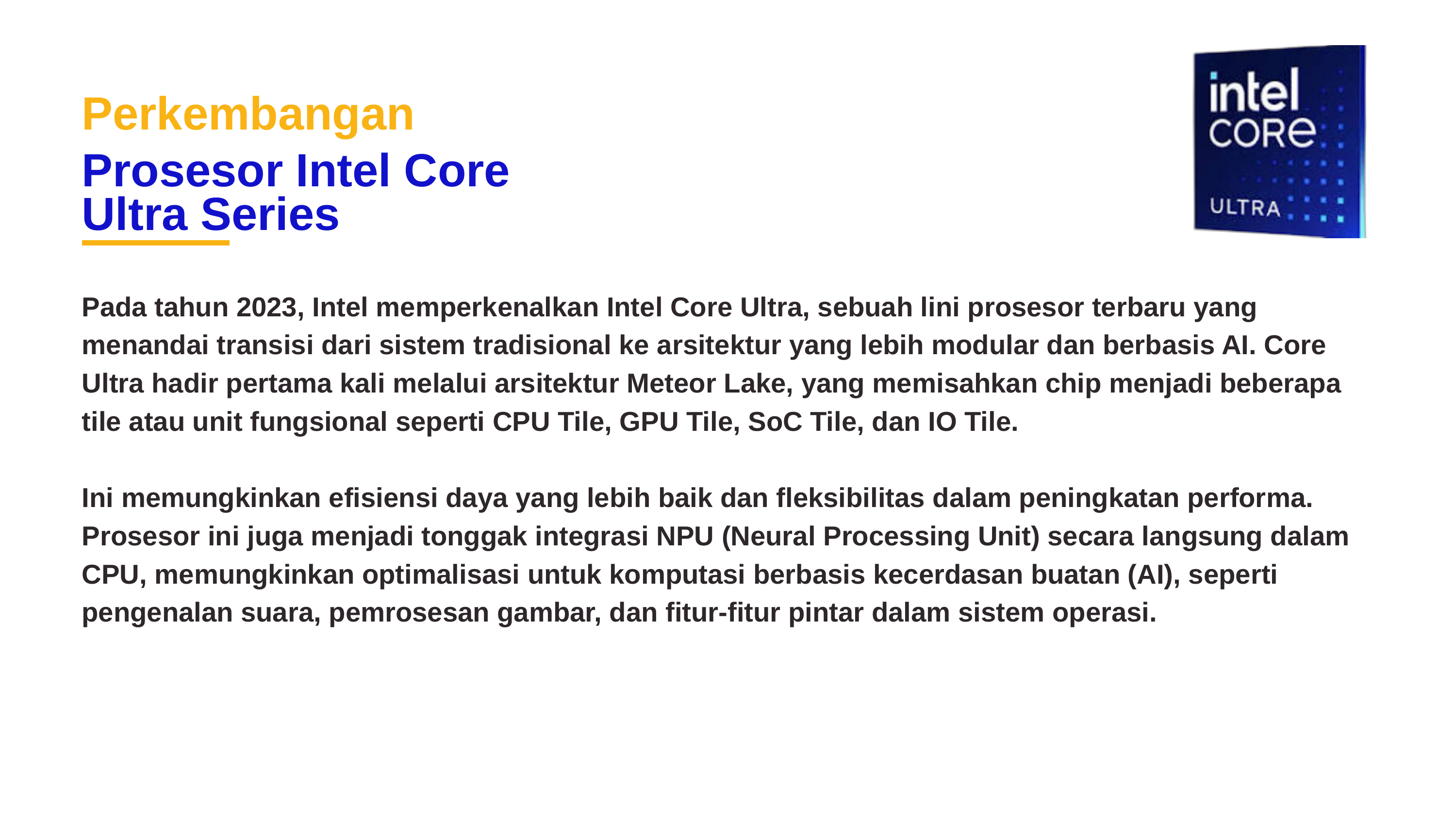

Perkembangan
Prosesor Intel Core Ultra Series

Pada tahun 2023, Intel memperkenalkan Intel Core Ultra, sebuah lini prosesor terbaru yang menandai transisi dari sistem tradisional ke arsitektur yang lebih modular dan berbasis AI. Core Ultra hadir pertama kali melalui arsitektur Meteor Lake, yang memisahkan chip menjadi beberapa tile atau unit fungsional seperti CPU Tile, GPU Tile, SoC Tile, dan IO Tile.

Ini memungkinkan efisiensi daya yang lebih baik dan fleksibilitas dalam peningkatan performa. Prosesor ini juga menjadi tonggak integrasi NPU (Neural Processing Unit) secara langsung dalam CPU, memungkinkan optimalisasi untuk komputasi berbasis kecerdasan buatan (AI), seperti pengenalan suara, pemrosesan gambar, dan fitur-fitur pintar dalam sistem operasi.